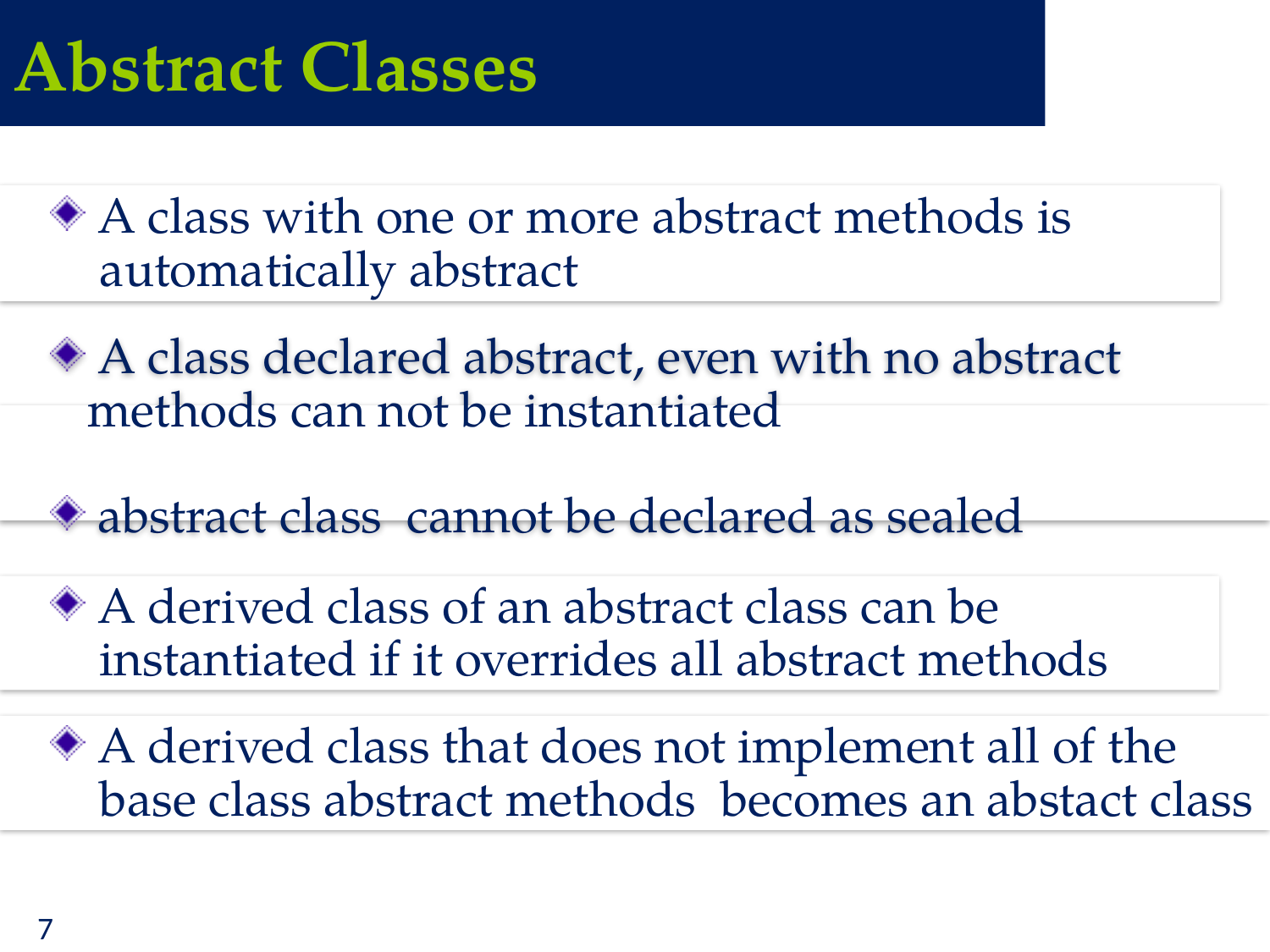

# Abstract Classes
 A class with one or more abstract methods is
    automatically abstract
 A class declared abstract, even with no abstract
   methods can not be instantiated

 abstract class  cannot be declared as sealed

 A derived class of an abstract class can be
    instantiated if it overrides all abstract methods
 A derived class that does not implement all of the
    base class abstract methods  becomes an abstact class
7